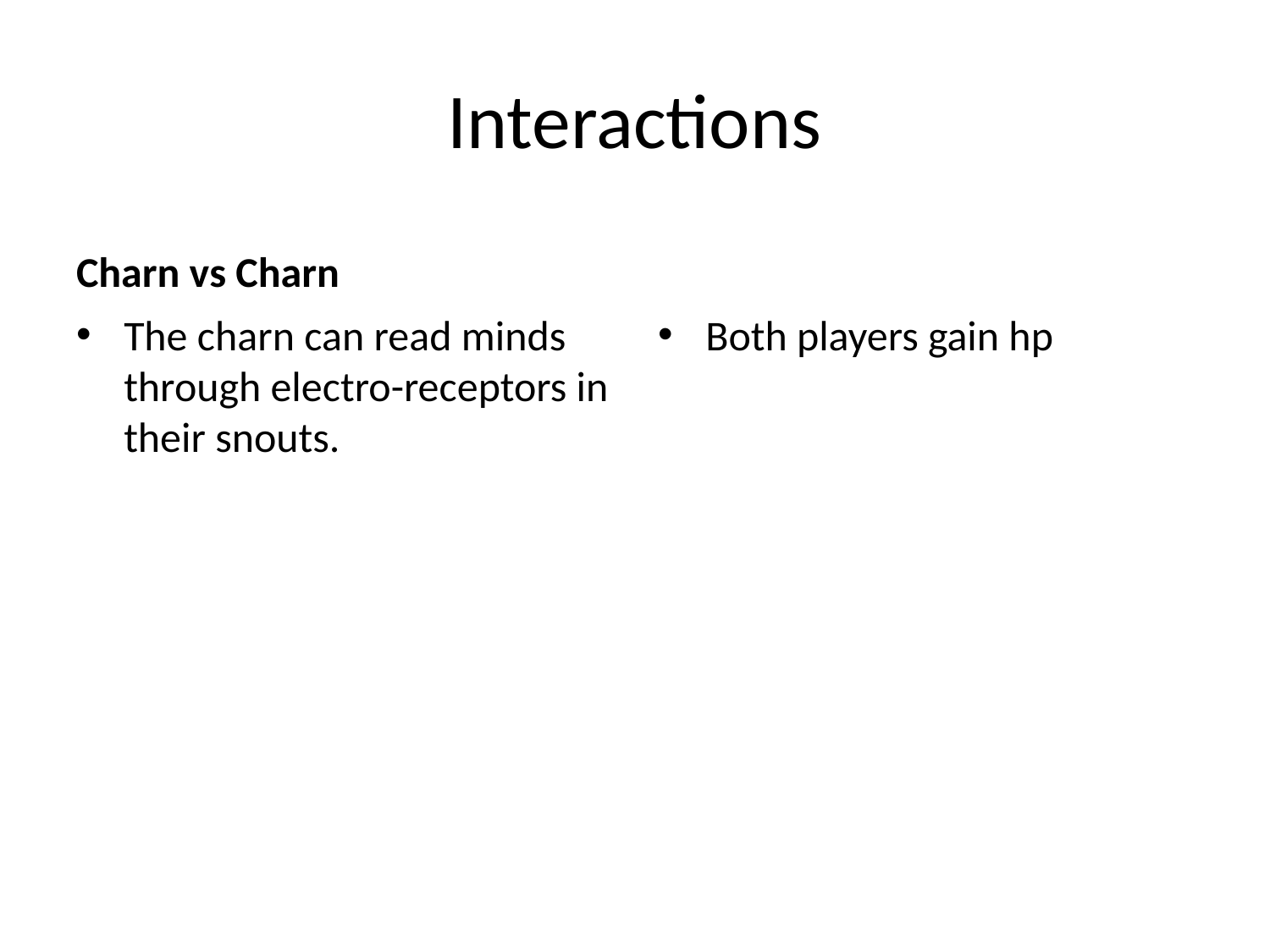

# Interactions
Charn vs Charn

The charn can read minds through electro-receptors in their snouts.
Both players gain hp